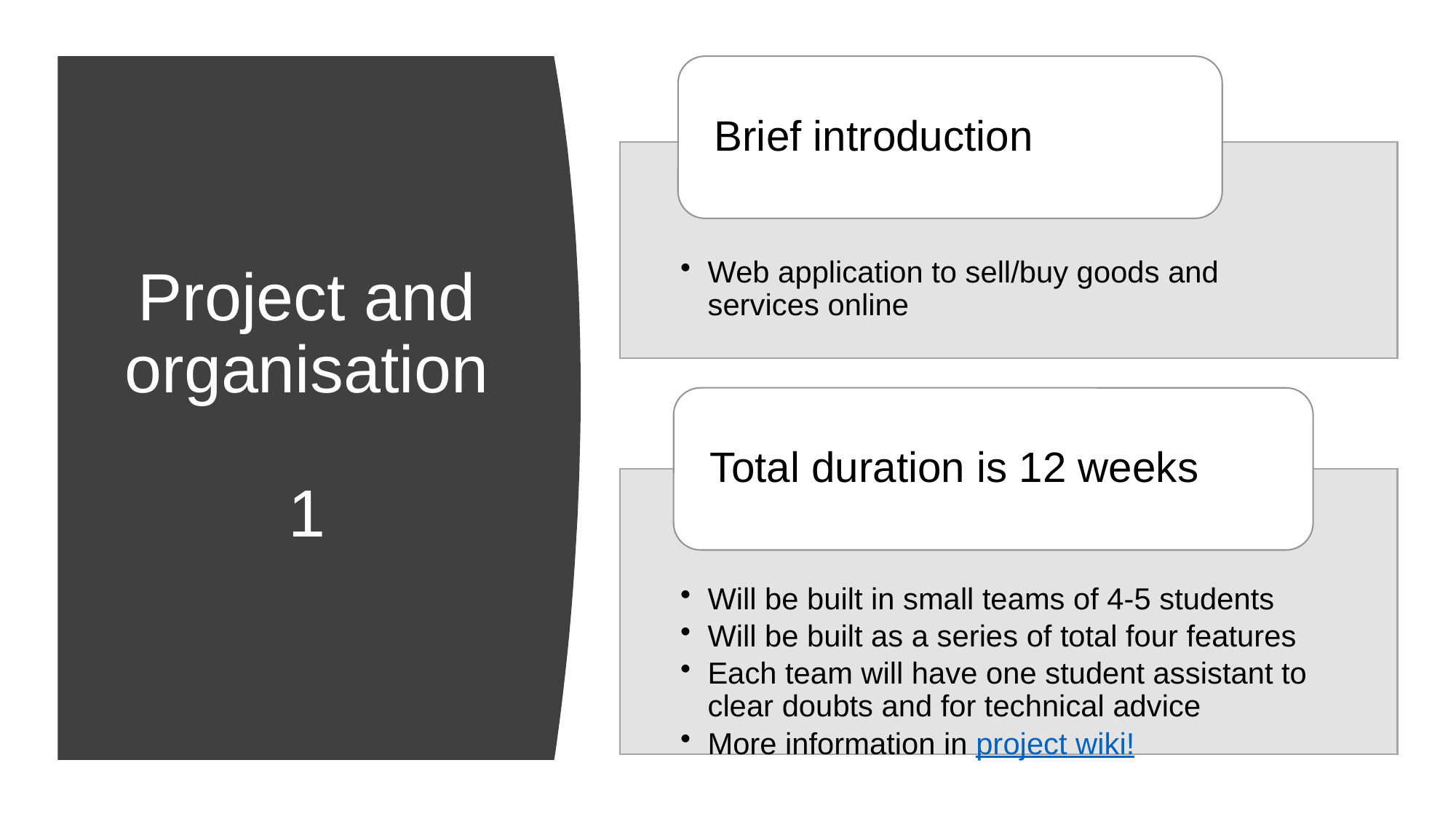

Web application to sell/buy goods and services online
Brief introduction
Will be built in small teams of 4-5 students
Will be built as a series of total four features
Each team will have one student assistant to clear doubts and for technical advice
More information in project wiki!
Total duration is 12 weeks

# Project and organisation 1